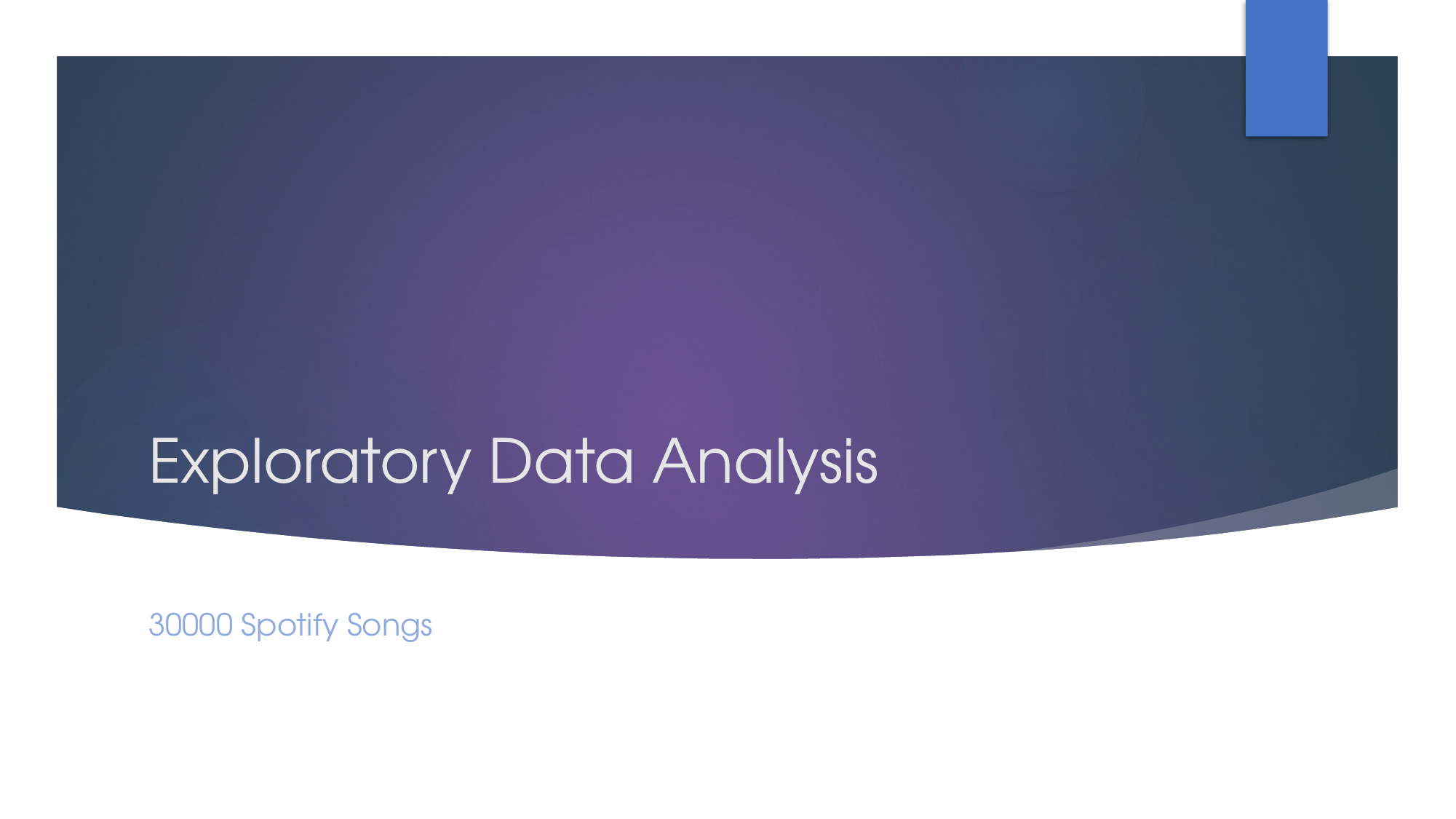

# Exploratory Data Analysis
30000 Spotify Songs